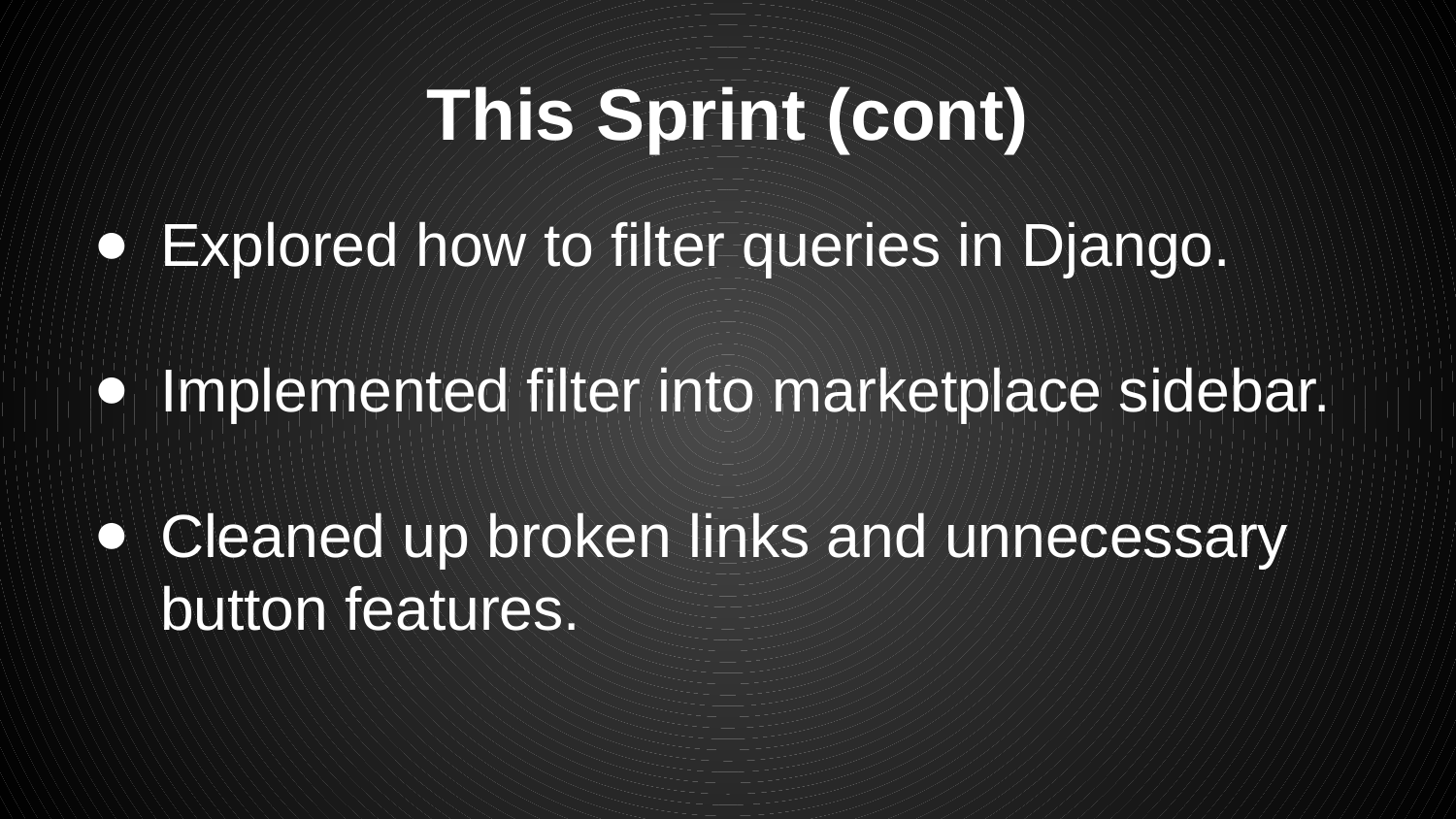

# This Sprint (cont)
Explored how to filter queries in Django.

Implemented filter into marketplace sidebar.

Cleaned up broken links and unnecessary button features.